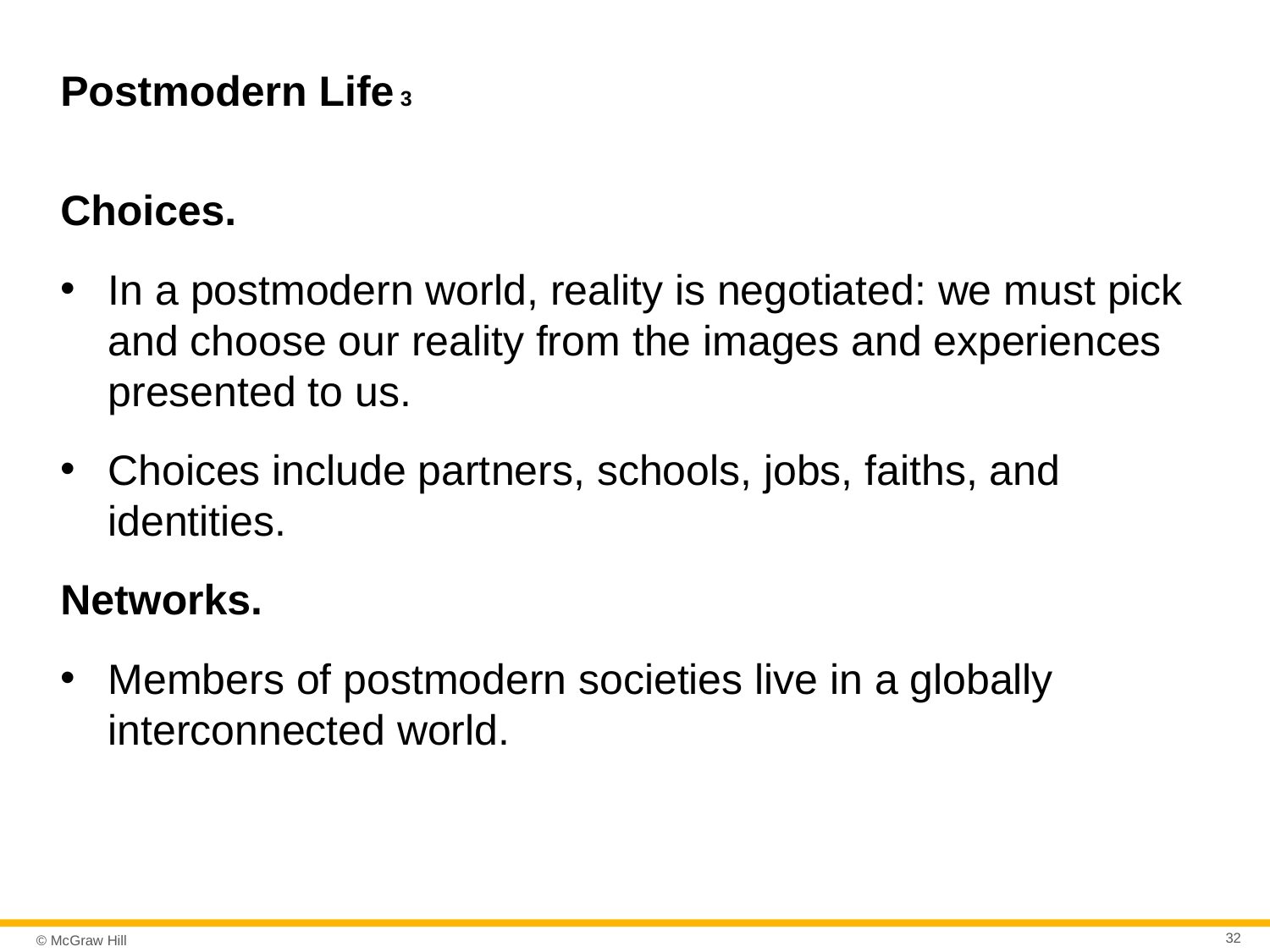

# Postmodern Life 3
Choices.
In a postmodern world, reality is negotiated: we must pick and choose our reality from the images and experiences presented to us.
Choices include partners, schools, jobs, faiths, and identities.
Networks.
Members of postmodern societies live in a globally interconnected world.